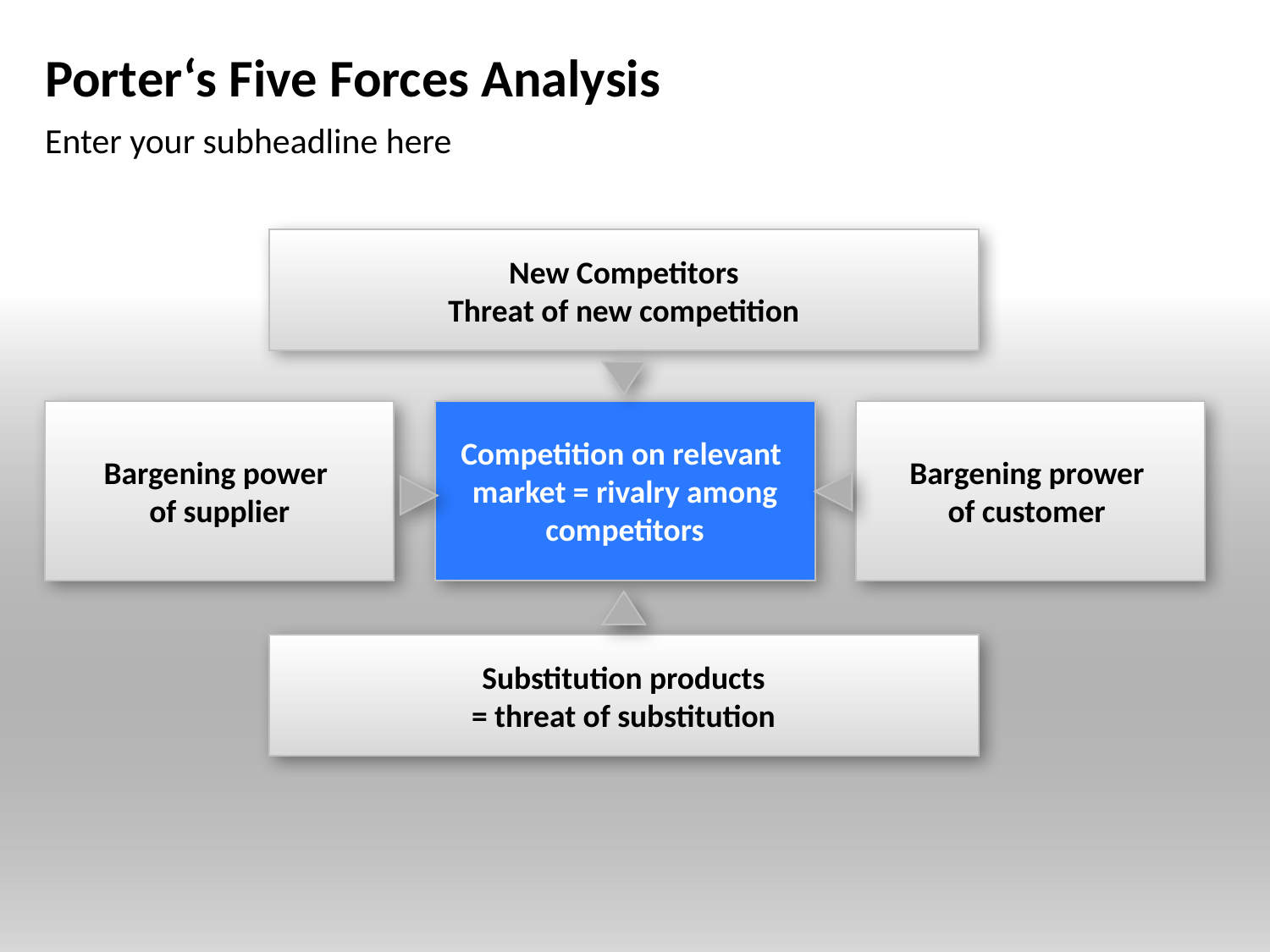

# Porter‘s Five Forces Analysis
Enter your subheadline here
New Competitors
Threat of new competition

Bargening power
of supplier
Competition on relevant  market = rivalry among competitors
Bargening prower
of customer

Substitution products
= threat of substitution